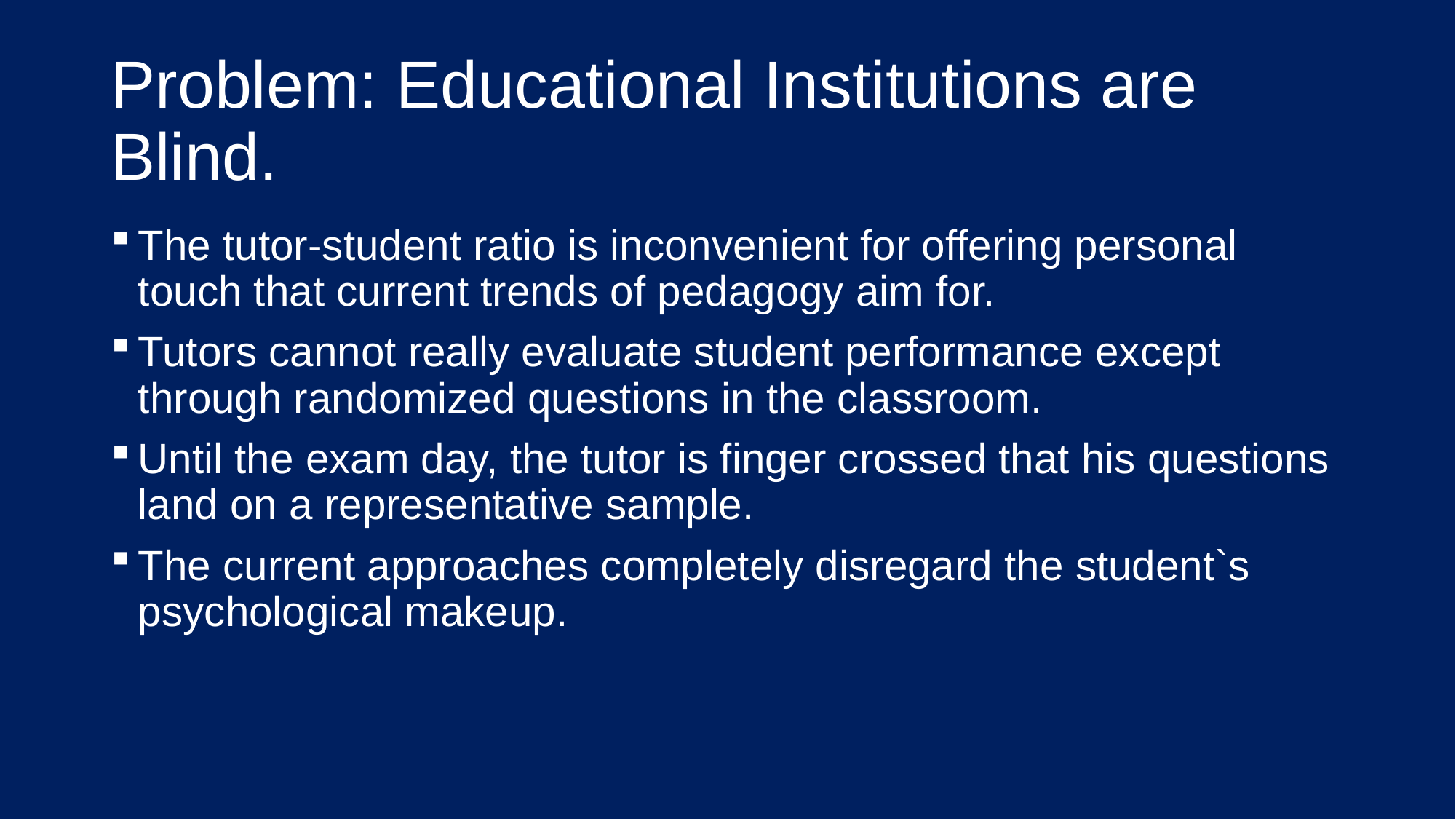

# Problem: Educational Institutions are Blind.
The tutor-student ratio is inconvenient for offering personal touch that current trends of pedagogy aim for.
Tutors cannot really evaluate student performance except through randomized questions in the classroom.
Until the exam day, the tutor is finger crossed that his questions land on a representative sample.
The current approaches completely disregard the student`s psychological makeup.